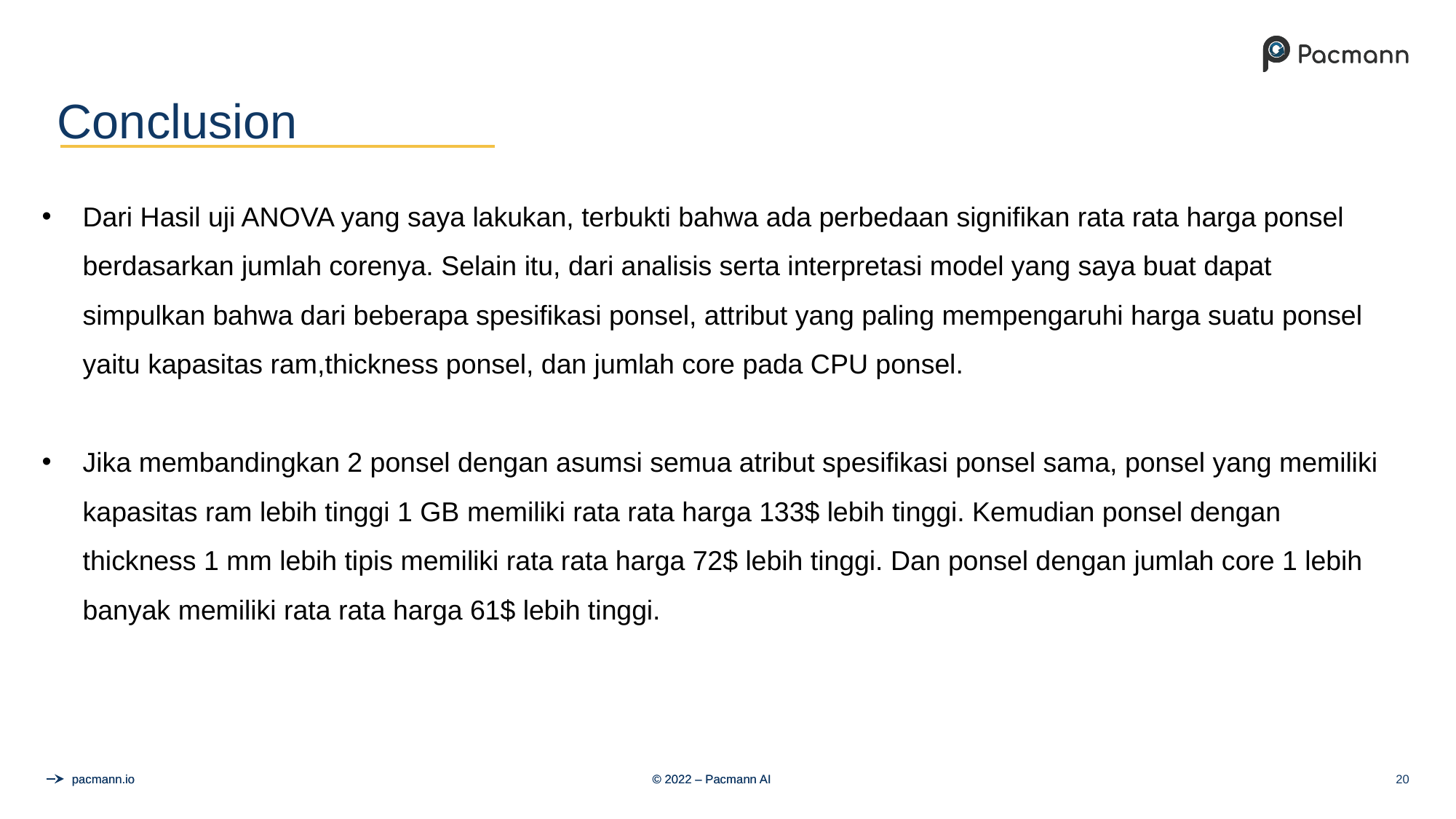

# Conclusion
Dari Hasil uji ANOVA yang saya lakukan, terbukti bahwa ada perbedaan signifikan rata rata harga ponsel berdasarkan jumlah corenya. Selain itu, dari analisis serta interpretasi model yang saya buat dapat simpulkan bahwa dari beberapa spesifikasi ponsel, attribut yang paling mempengaruhi harga suatu ponsel yaitu kapasitas ram,thickness ponsel, dan jumlah core pada CPU ponsel.

Jika membandingkan 2 ponsel dengan asumsi semua atribut spesifikasi ponsel sama, ponsel yang memiliki kapasitas ram lebih tinggi 1 GB memiliki rata rata harga 133$ lebih tinggi. Kemudian ponsel dengan thickness 1 mm lebih tipis memiliki rata rata harga 72$ lebih tinggi. Dan ponsel dengan jumlah core 1 lebih banyak memiliki rata rata harga 61$ lebih tinggi.